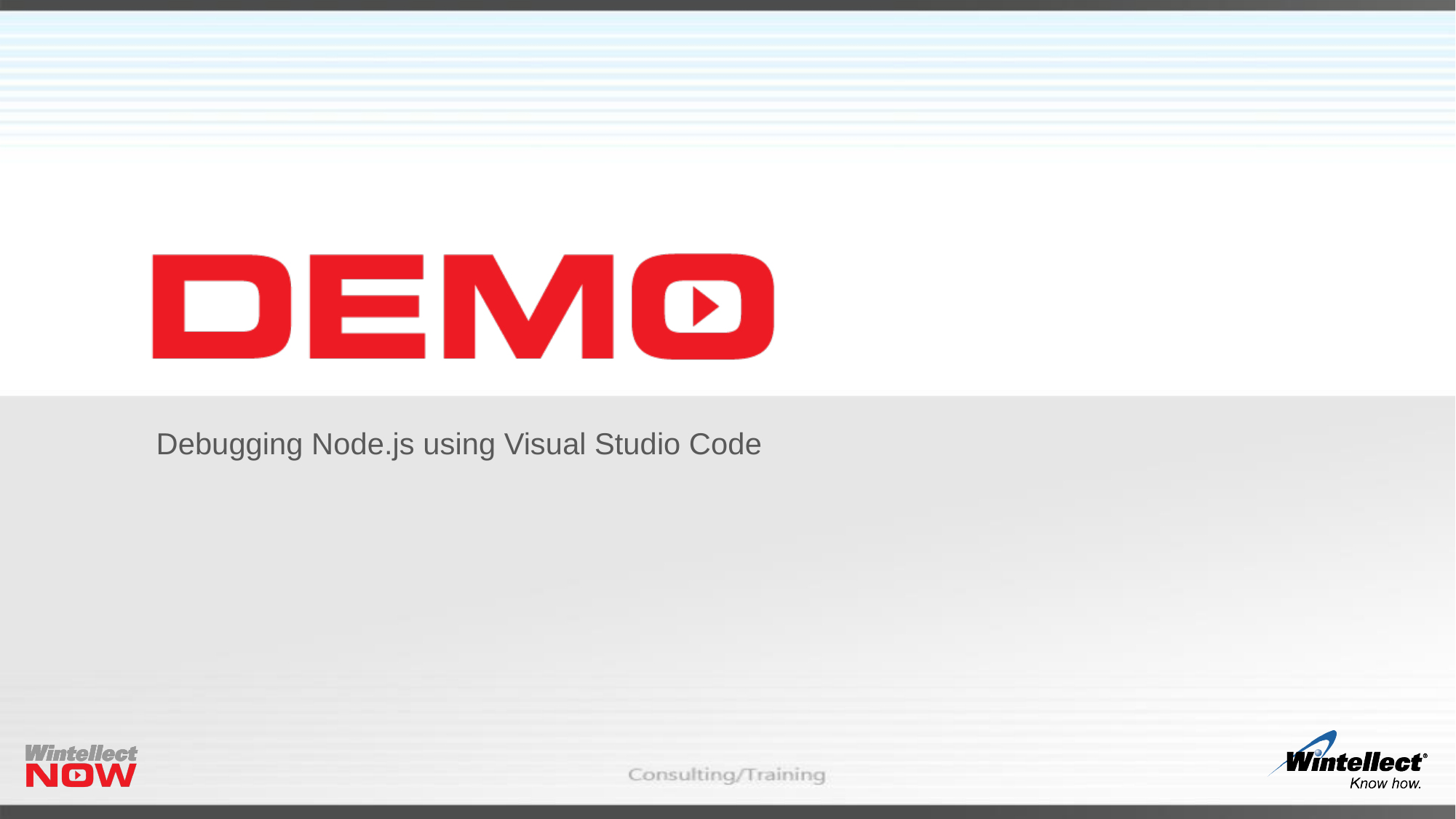

# Debugging Node.js using Visual Studio Code